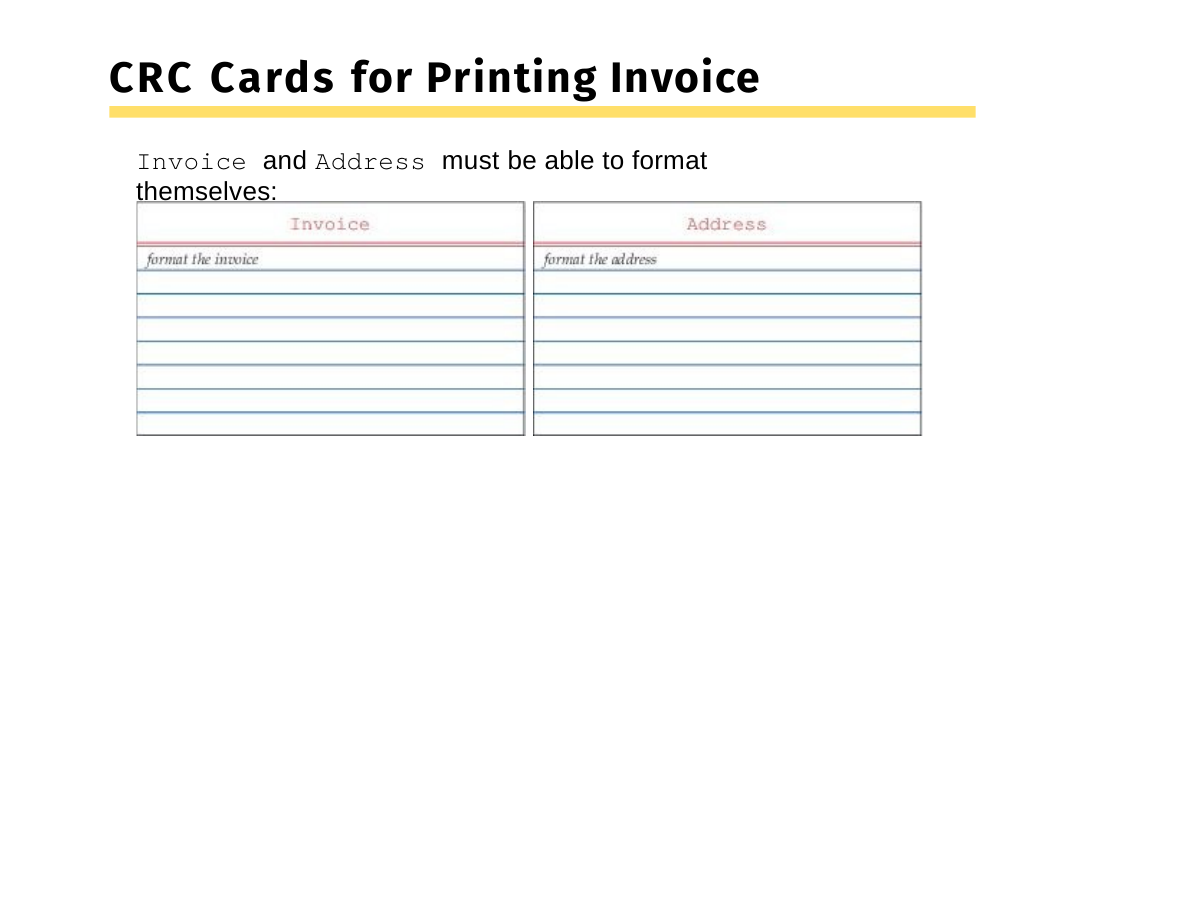

# CRC Cards for Printing Invoice
Invoice and Address must be able to format themselves: